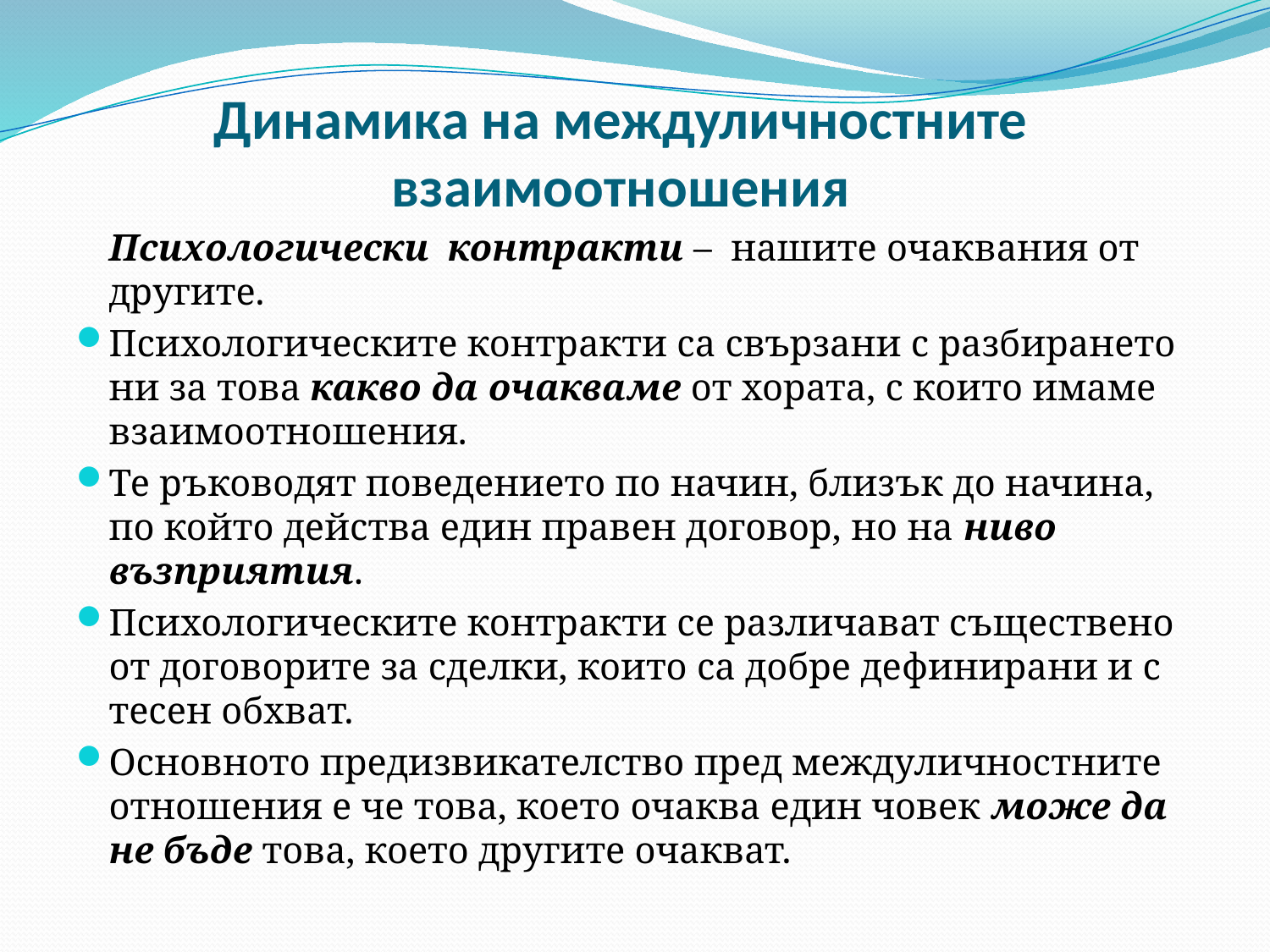

# Динамика на междуличностните взаимоотношения
	Психологически  контракти –  нашите очаквания от другите.
Психологическите контракти са свързани с разбирането ни за това какво да очакваме от хората, с които имаме взаимоотношения.
Те ръководят поведението по начин, близък до начина, по който действа един правен договор, но на ниво възприятия.
Психологическите контракти се различават съществено от договорите за сделки, които са добре дефинирани и с тесен обхват.
Основното предизвикателство пред междуличностните отношения е че това, което очаква един човек може да не бъде това, което другите очакват.